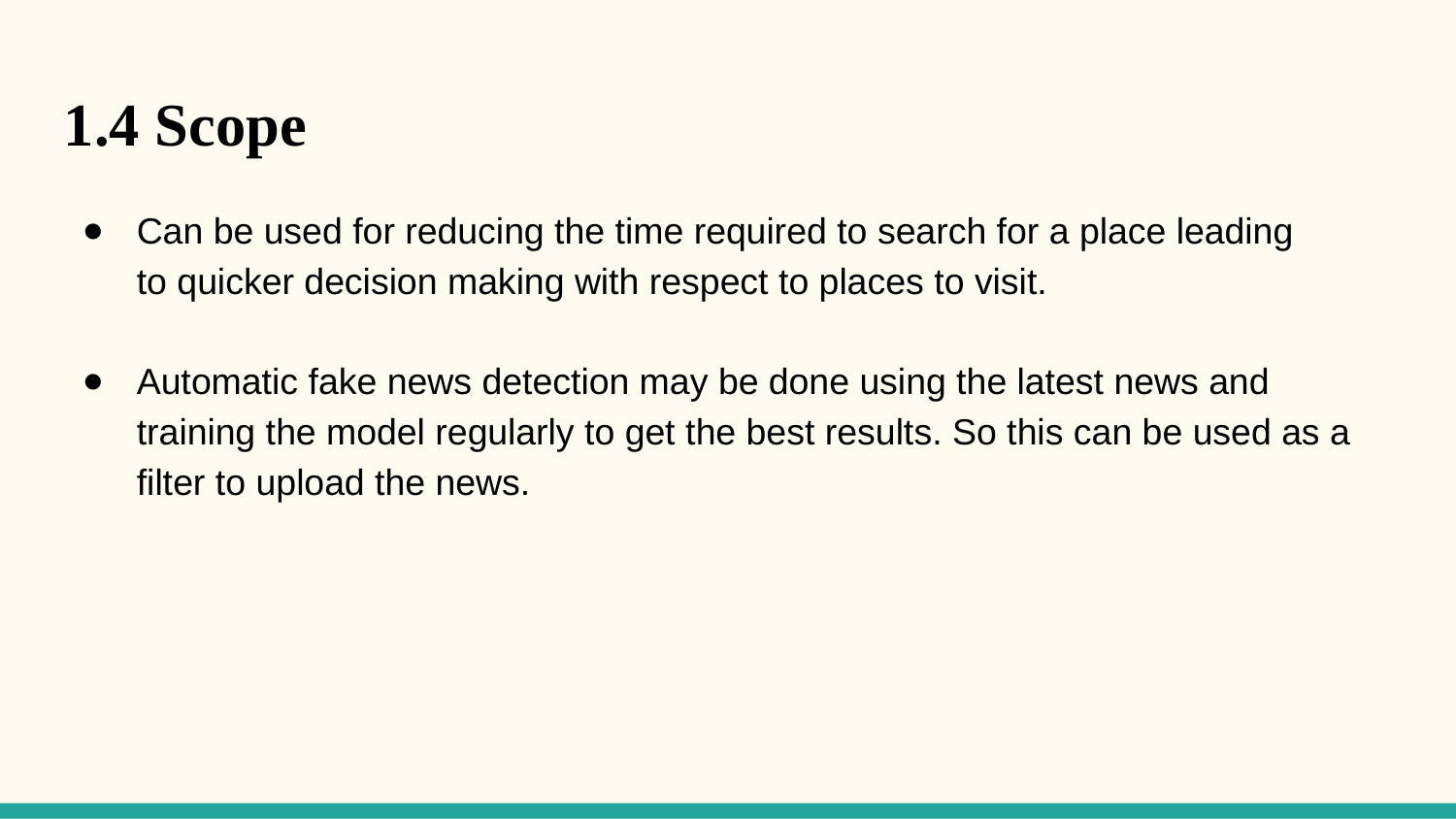

1.4 Scope
Can be used for reducing the time required to search for a place leading to quicker decision making with respect to places to visit.

Automatic fake news detection may be done using the latest news and training the model regularly to get the best results. So this can be used as a filter to upload the news.